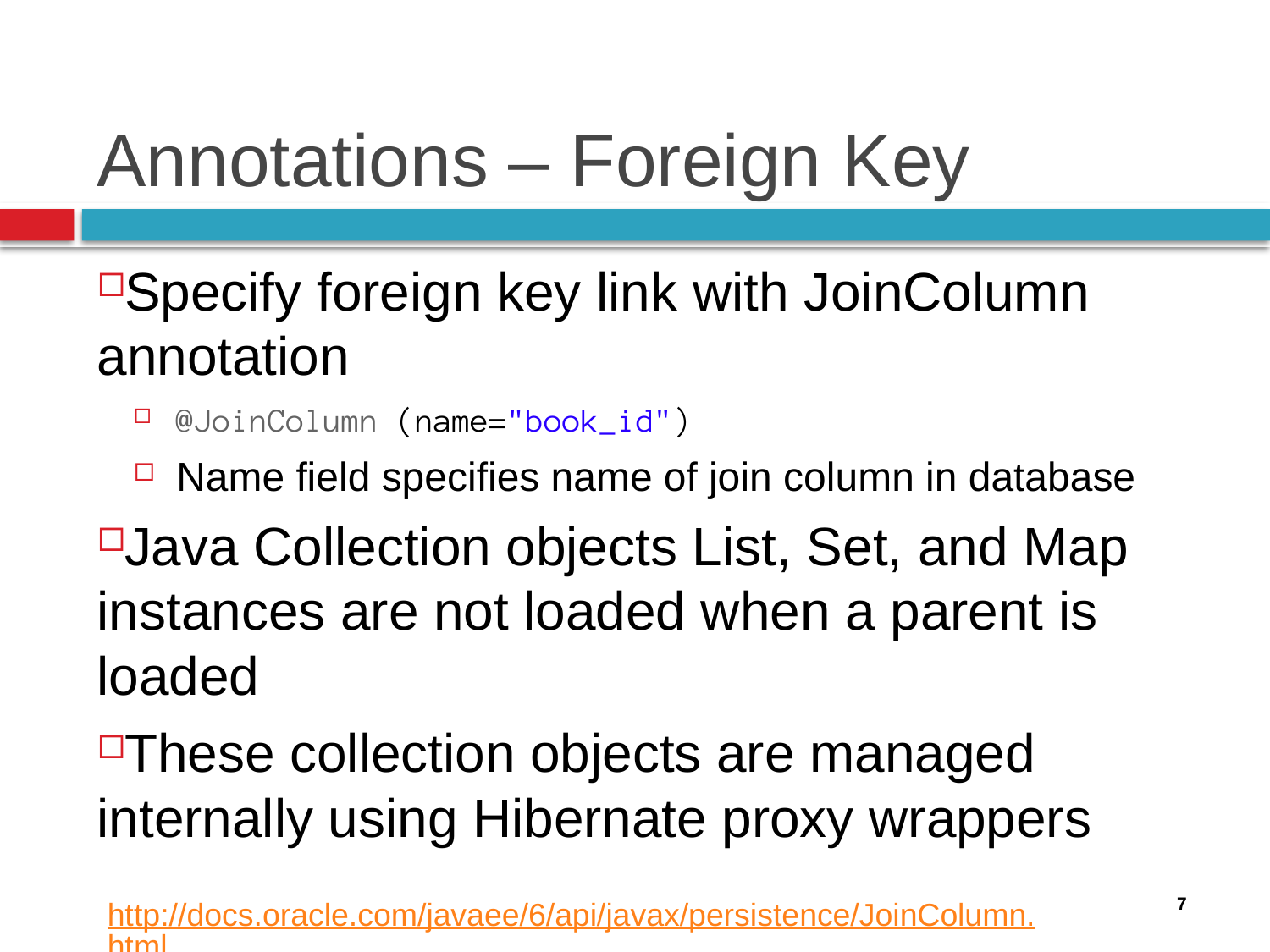

# Annotations – Foreign Key
Specify foreign key link with JoinColumn annotation
@JoinColumn (name="book_id")
Name field specifies name of join column in database
Java Collection objects List, Set, and Map instances are not loaded when a parent is loaded
These collection objects are managed internally using Hibernate proxy wrappers
http://docs.oracle.com/javaee/6/api/javax/persistence/JoinColumn.html